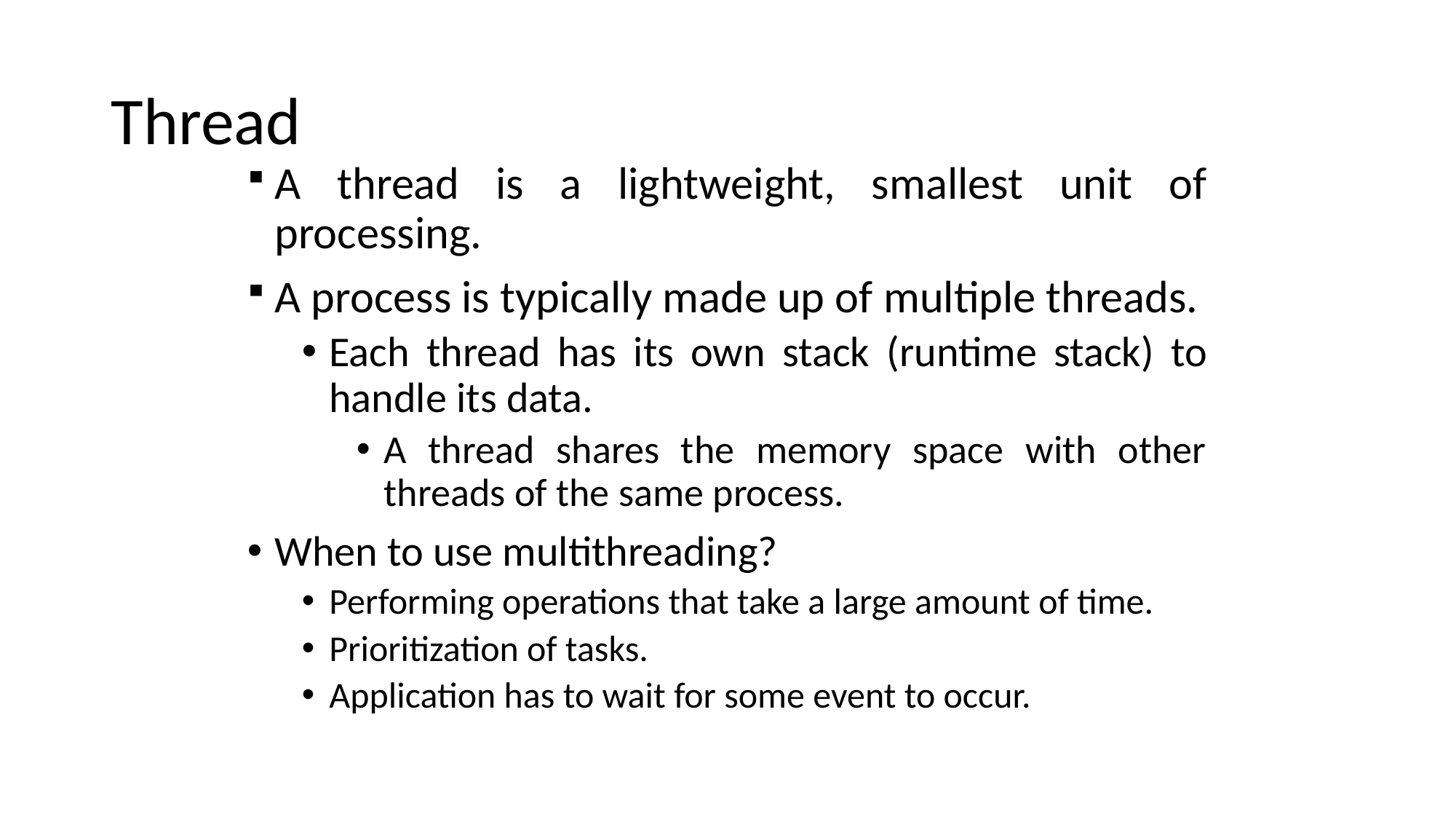

# Thread
A thread is a lightweight, smallest unit of processing.
A process is typically made up of multiple threads.
Each thread has its own stack (runtime stack) to handle its data.
A thread shares the memory space with other threads of the same process.
When to use multithreading?
Performing operations that take a large amount of time.
Prioritization of tasks.
Application has to wait for some event to occur.